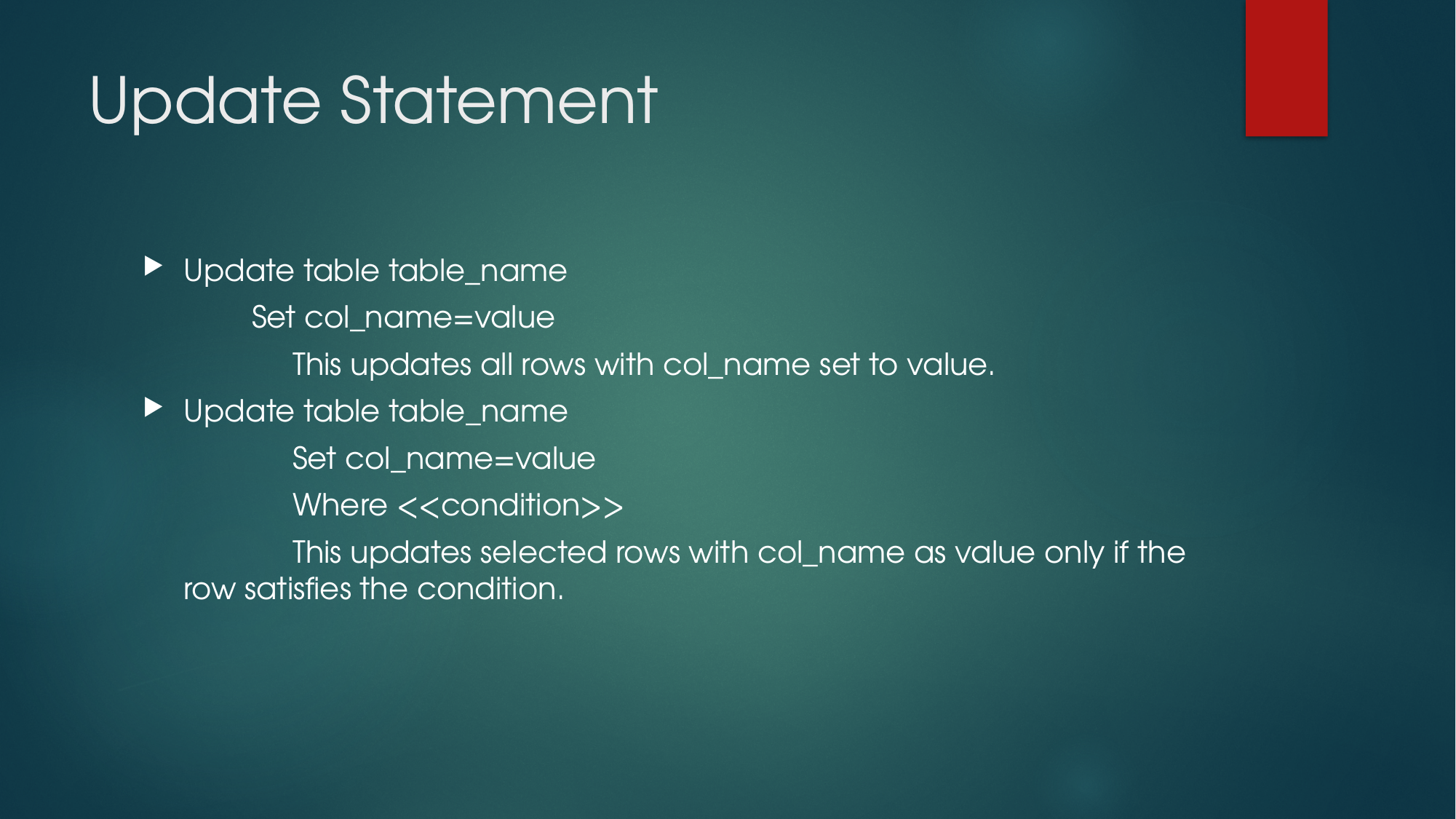

# Update Statement
Update table table_name
	Set col_name=value
		This updates all rows with col_name set to value.
Update table table_name
		Set col_name=value
		Where <<condition>>
		This updates selected rows with col_name as value only if the row satisfies the condition.